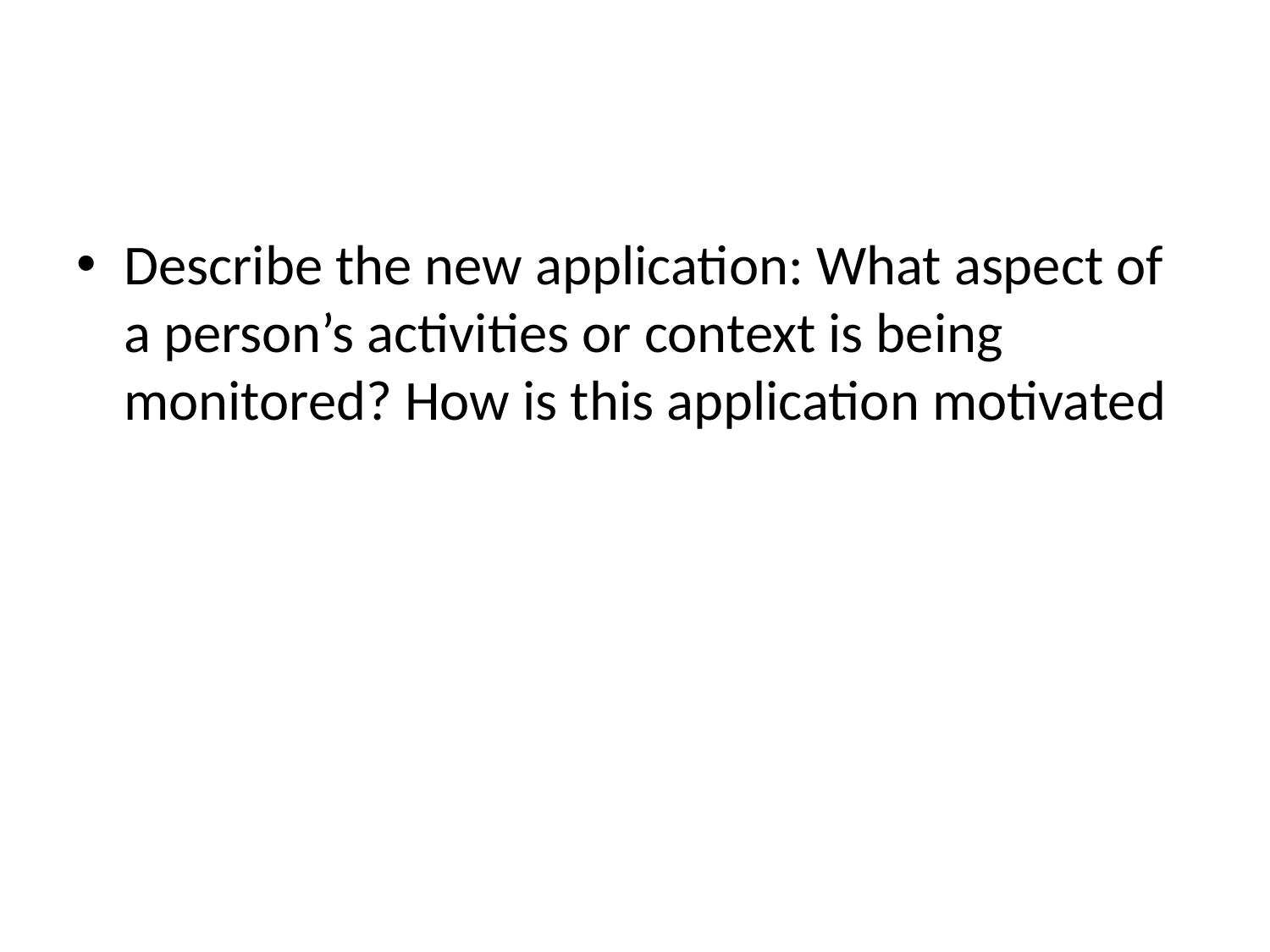

#
Describe the new application: What aspect of a person’s activities or context is being monitored? How is this application motivated